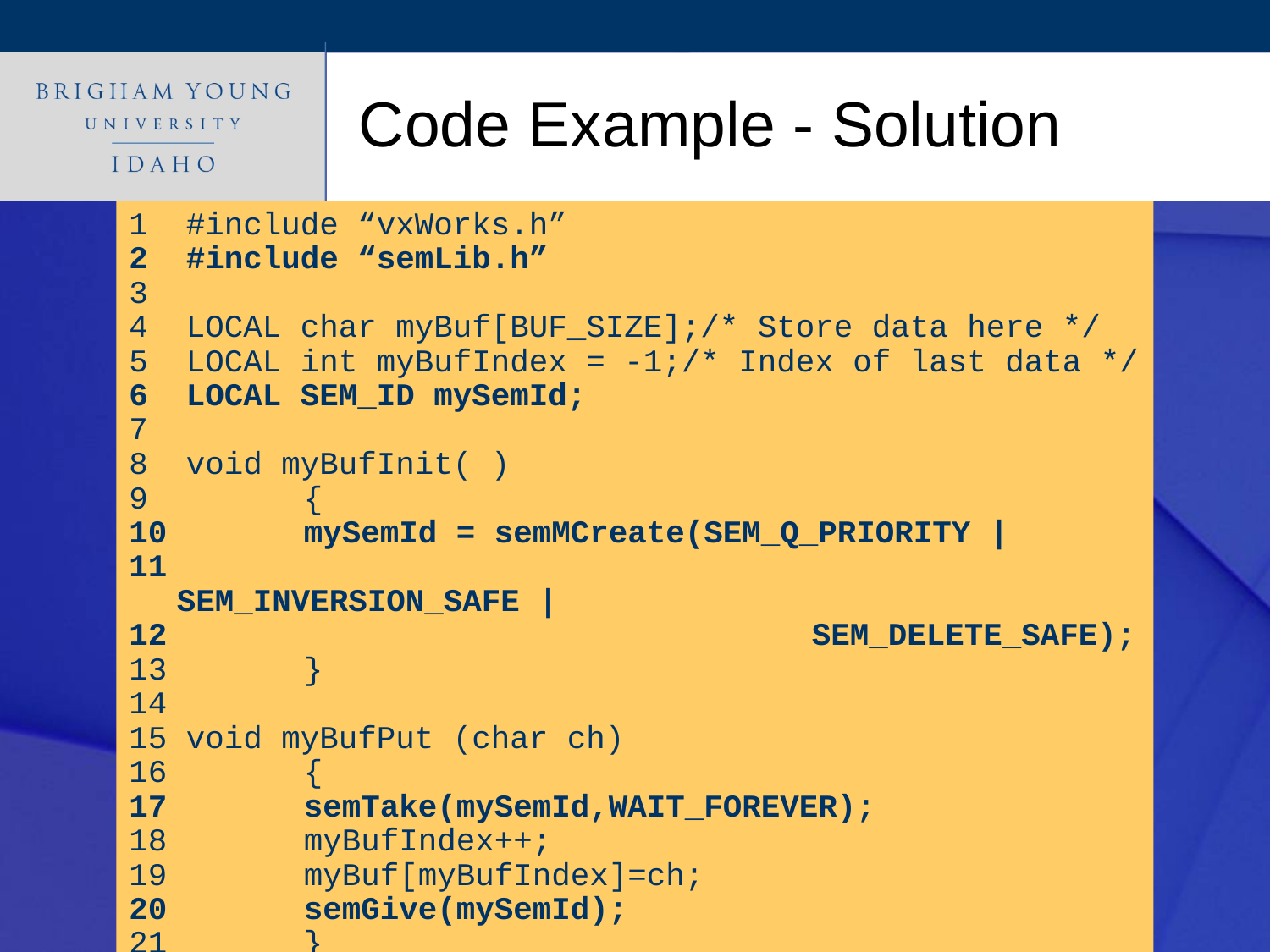

# Code Example - Solution
1  #include “vxWorks.h”
2  #include “semLib.h”
3
4  LOCAL char myBuf[BUF_SIZE];/* Store data here */
5  LOCAL int myBufIndex = -1;/* Index of last data */
6  LOCAL SEM_ID mySemId;
7
8  void myBufInit( )
9 		{
10 	mySemId = semMCreate(SEM_Q_PRIORITY |
11 					SEM_INVERSION_SAFE |
12 					SEM_DELETE_SAFE);
13 	}
14
15 void myBufPut (char ch)
16 	{
17 	semTake(mySemId,WAIT_FOREVER);
18 	myBufIndex++;
19 	myBuf[myBufIndex]=ch;
20 	semGive(mySemId);
21 	}